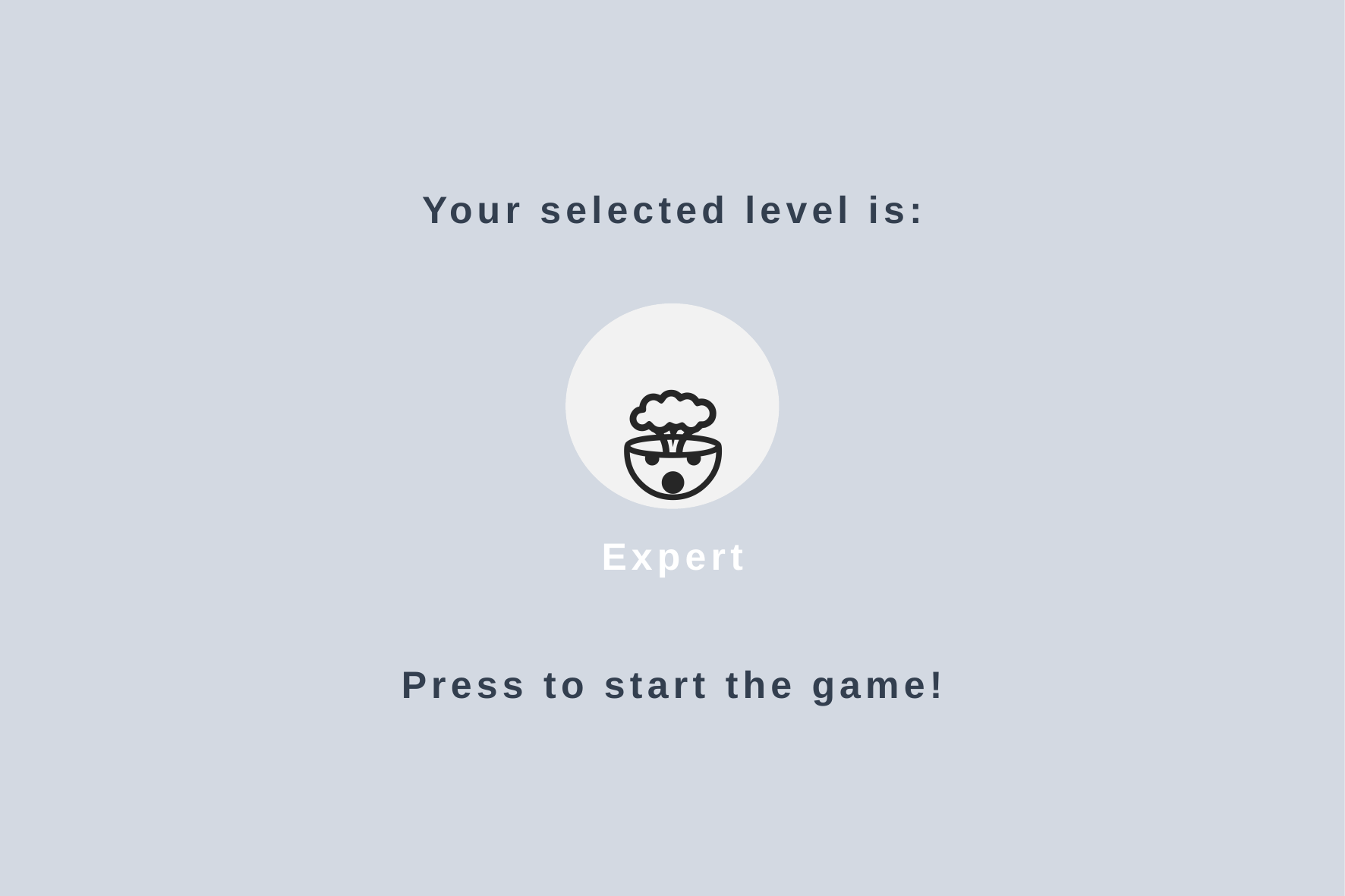

# Your selected level is:

🤯
Expert
Press to start the game!